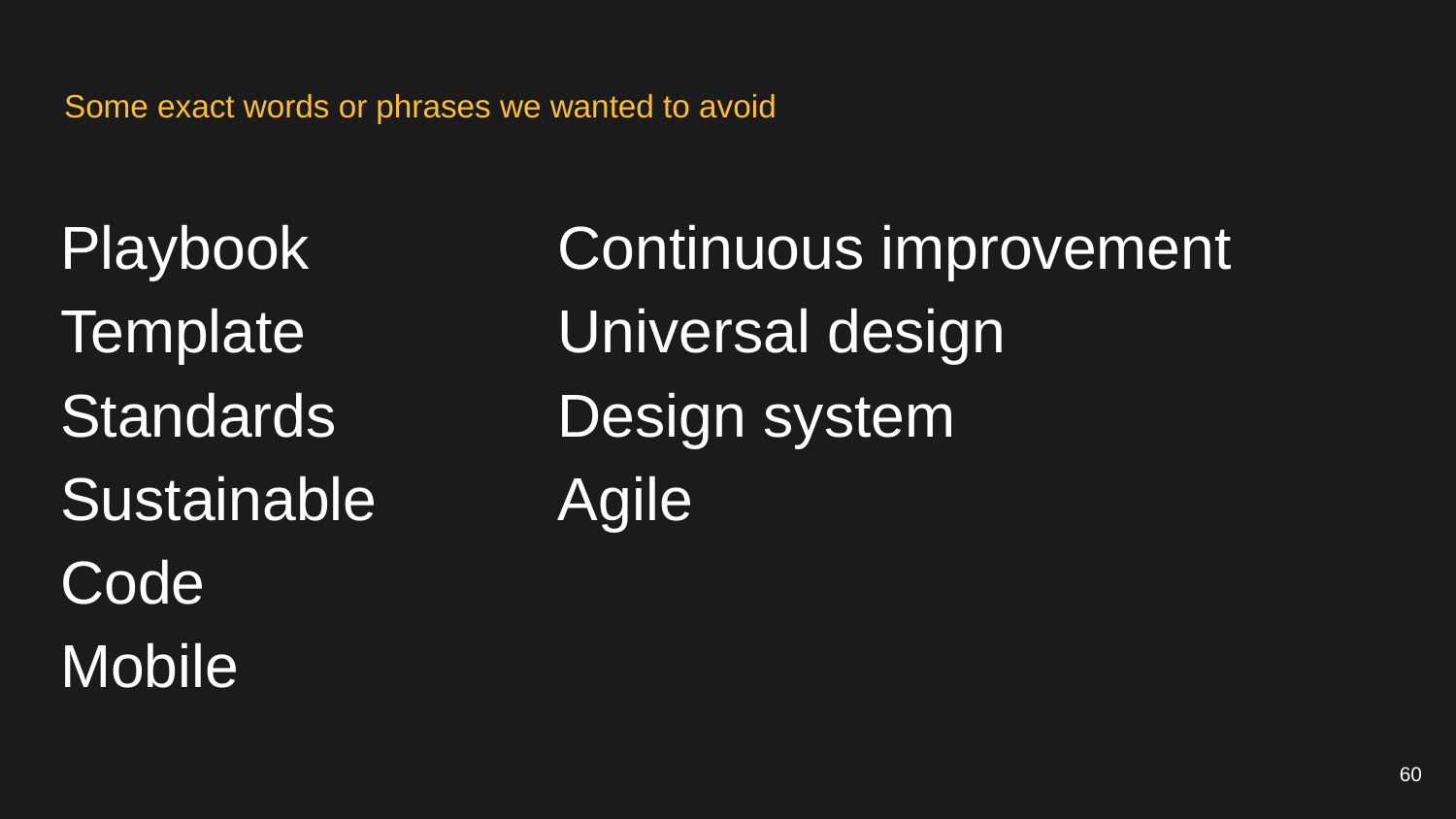

# Some exact words or phrases we wanted to avoid
Playbook
Template
Standards
Sustainable
Code
Mobile
Continuous improvement
Universal design
Design system
Agile

60